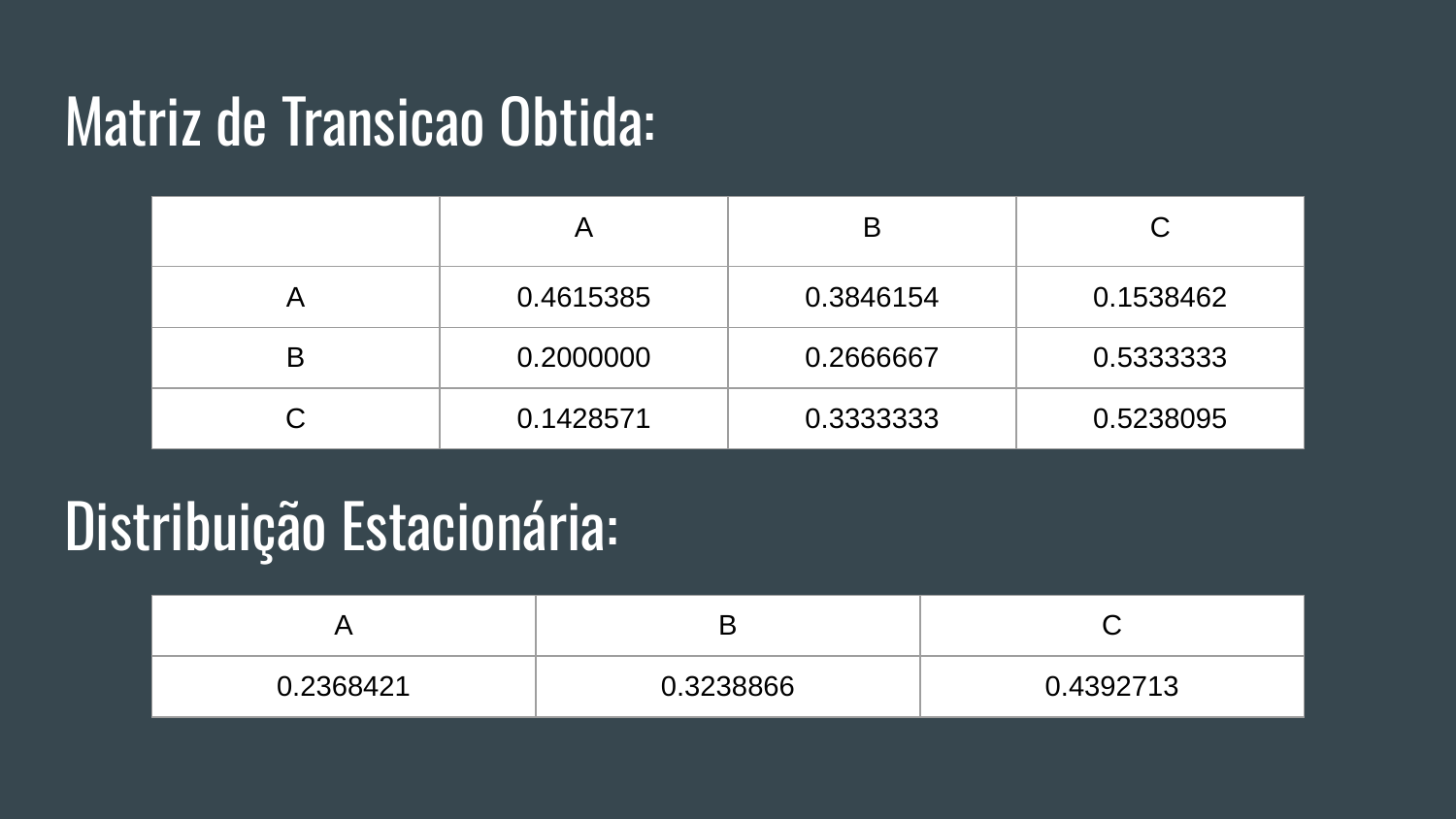

# Matriz de Transicao Obtida:
|  | A | B | C |
| --- | --- | --- | --- |
| A | 0.4615385 | 0.3846154 | 0.1538462 |
| B | 0.2000000 | 0.2666667 | 0.5333333 |
| C | 0.1428571 | 0.3333333 | 0.5238095 |
Distribuição Estacionária:
| A | B | C |
| --- | --- | --- |
| 0.2368421 | 0.3238866 | 0.4392713 |